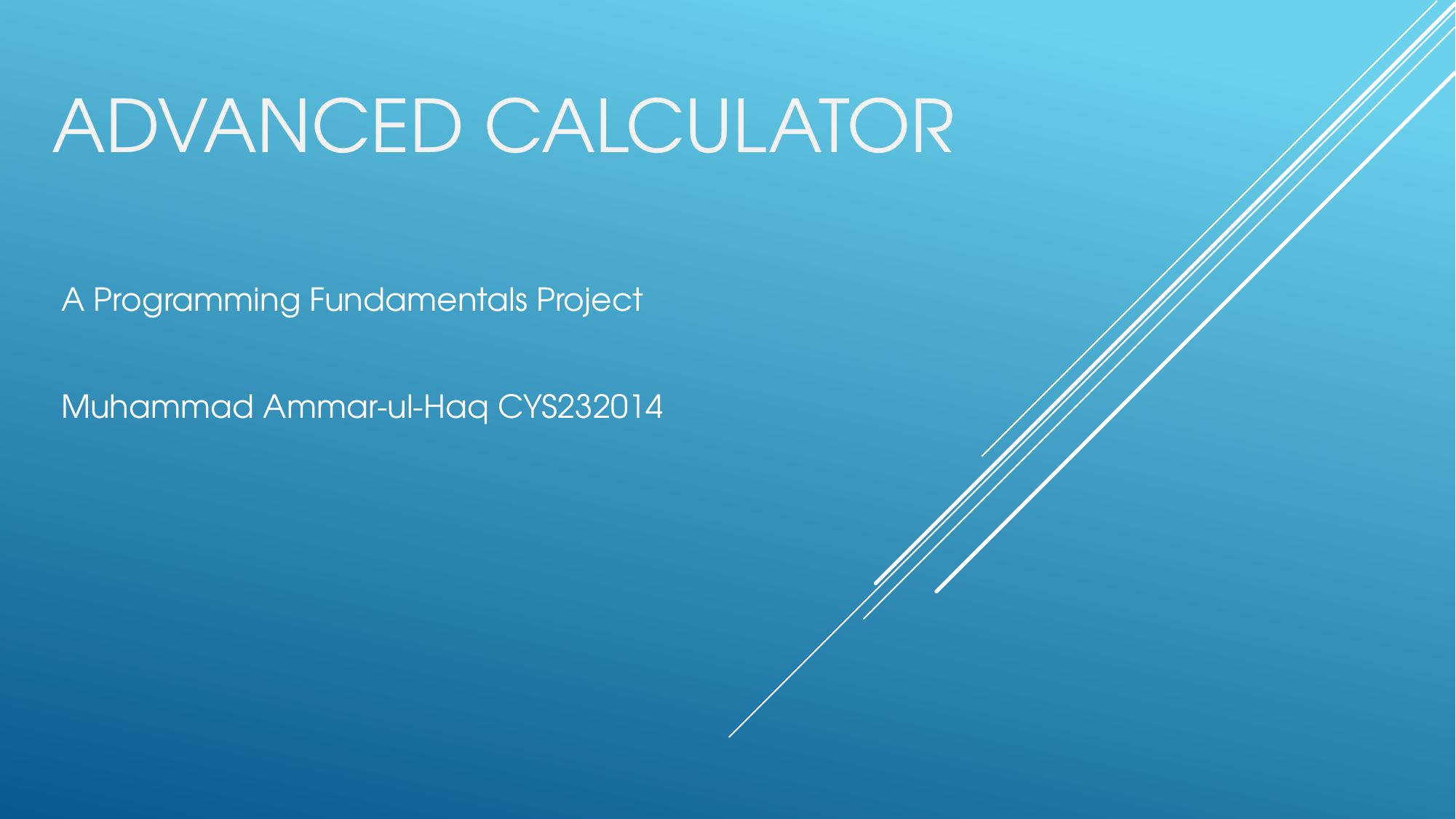

# AdVanced Calculator
A Programming Fundamentals Project

Muhammad Ammar-ul-Haq CYS232014